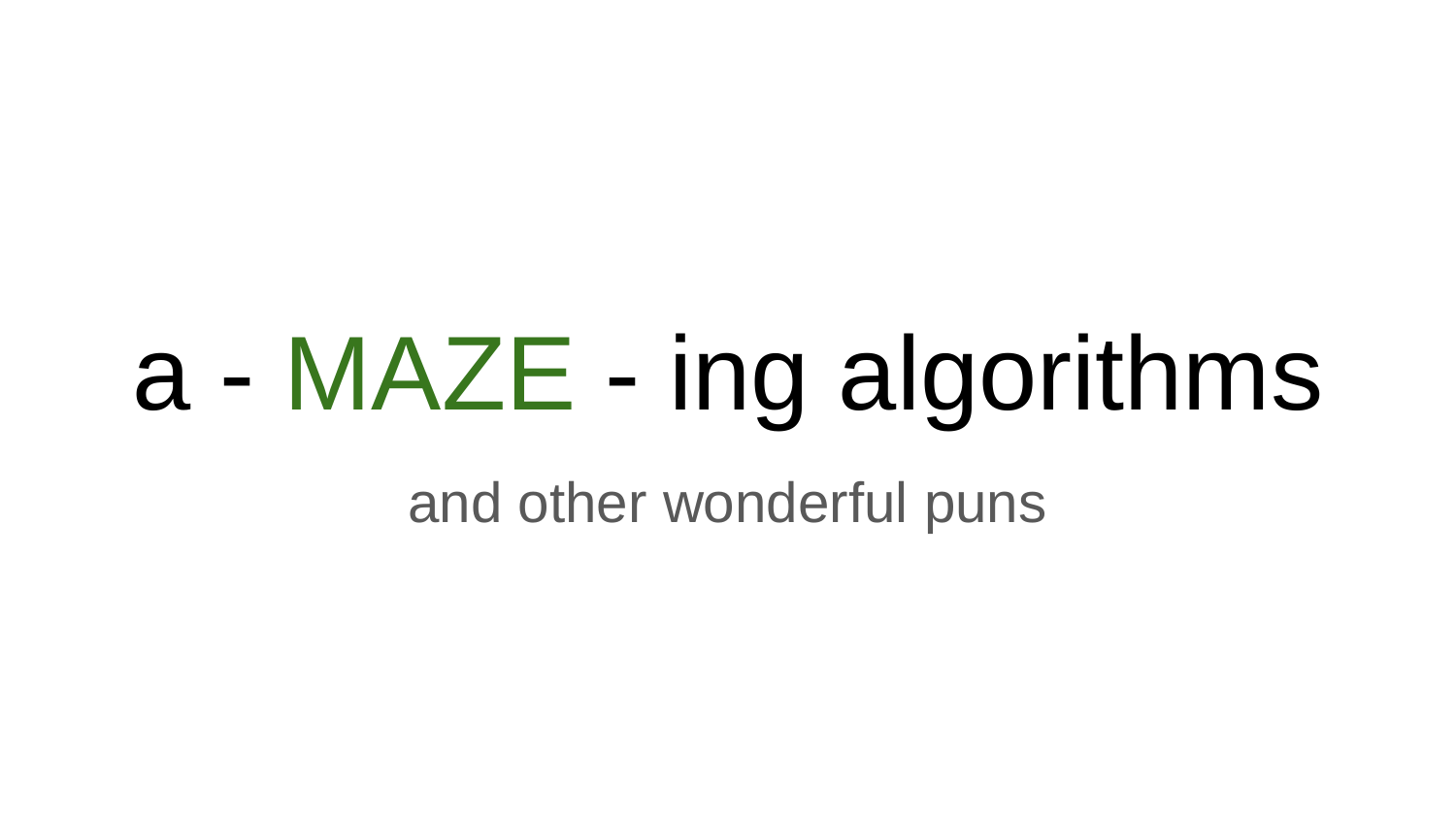

# a - MAZE - ing algorithms
and other wonderful puns